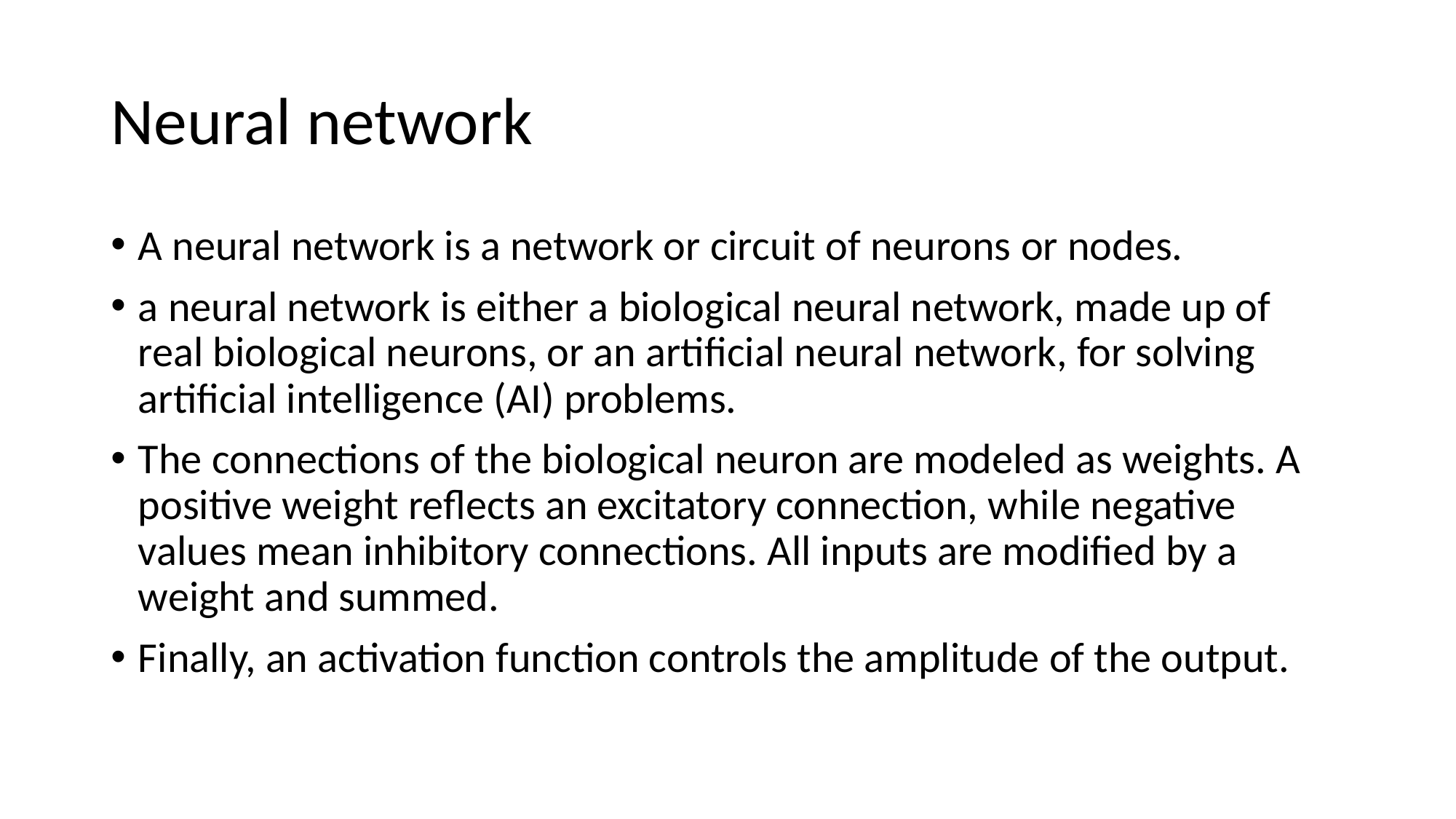

# Neural network
A neural network is a network or circuit of neurons or nodes.
a neural network is either a biological neural network, made up of real biological neurons, or an artificial neural network, for solving artificial intelligence (AI) problems.
The connections of the biological neuron are modeled as weights. A positive weight reflects an excitatory connection, while negative values mean inhibitory connections. All inputs are modified by a weight and summed.
Finally, an activation function controls the amplitude of the output.